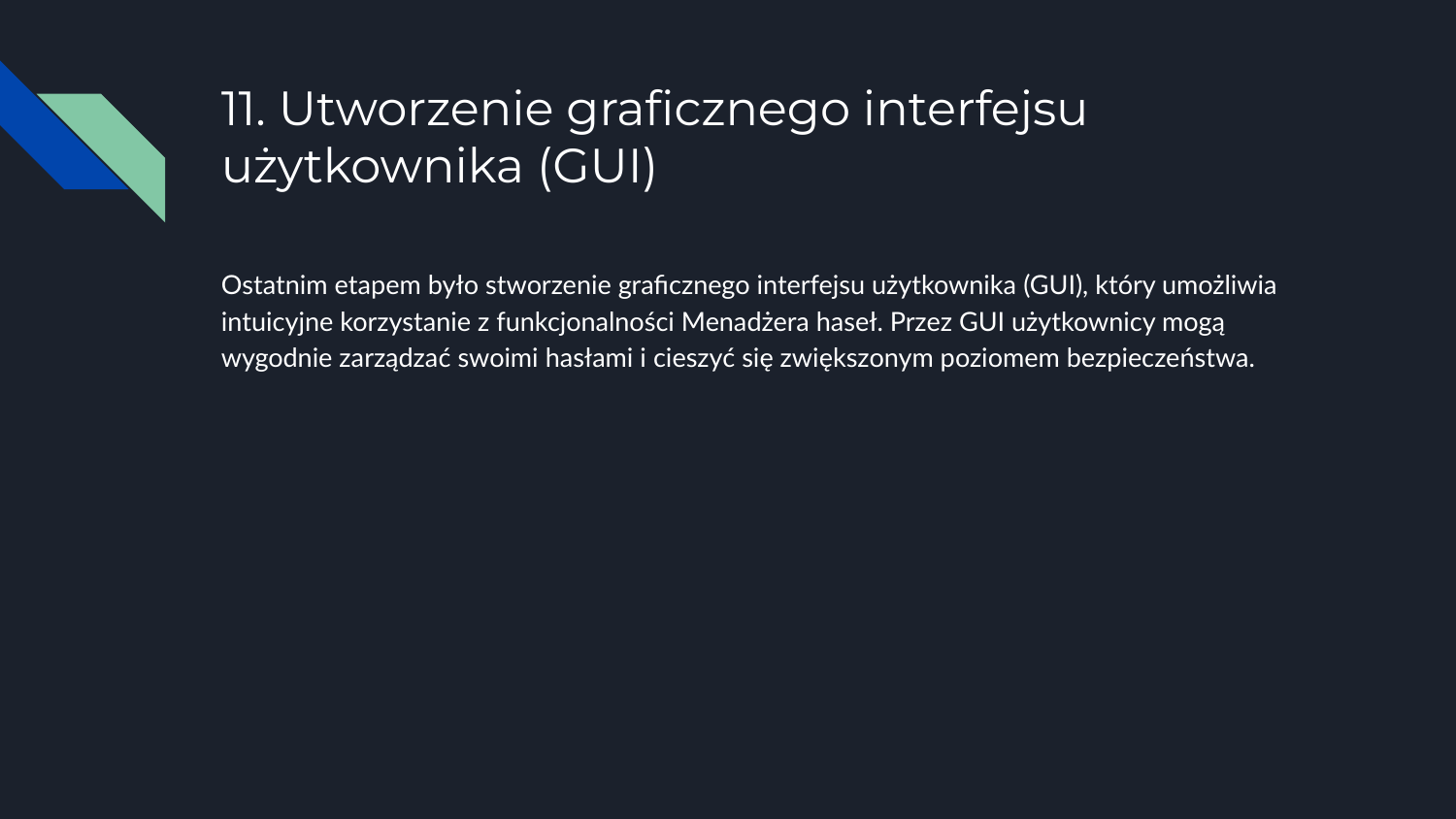

# 11. Utworzenie graficznego interfejsu użytkownika (GUI)
Ostatnim etapem było stworzenie graficznego interfejsu użytkownika (GUI), który umożliwia intuicyjne korzystanie z funkcjonalności Menadżera haseł. Przez GUI użytkownicy mogą wygodnie zarządzać swoimi hasłami i cieszyć się zwiększonym poziomem bezpieczeństwa.